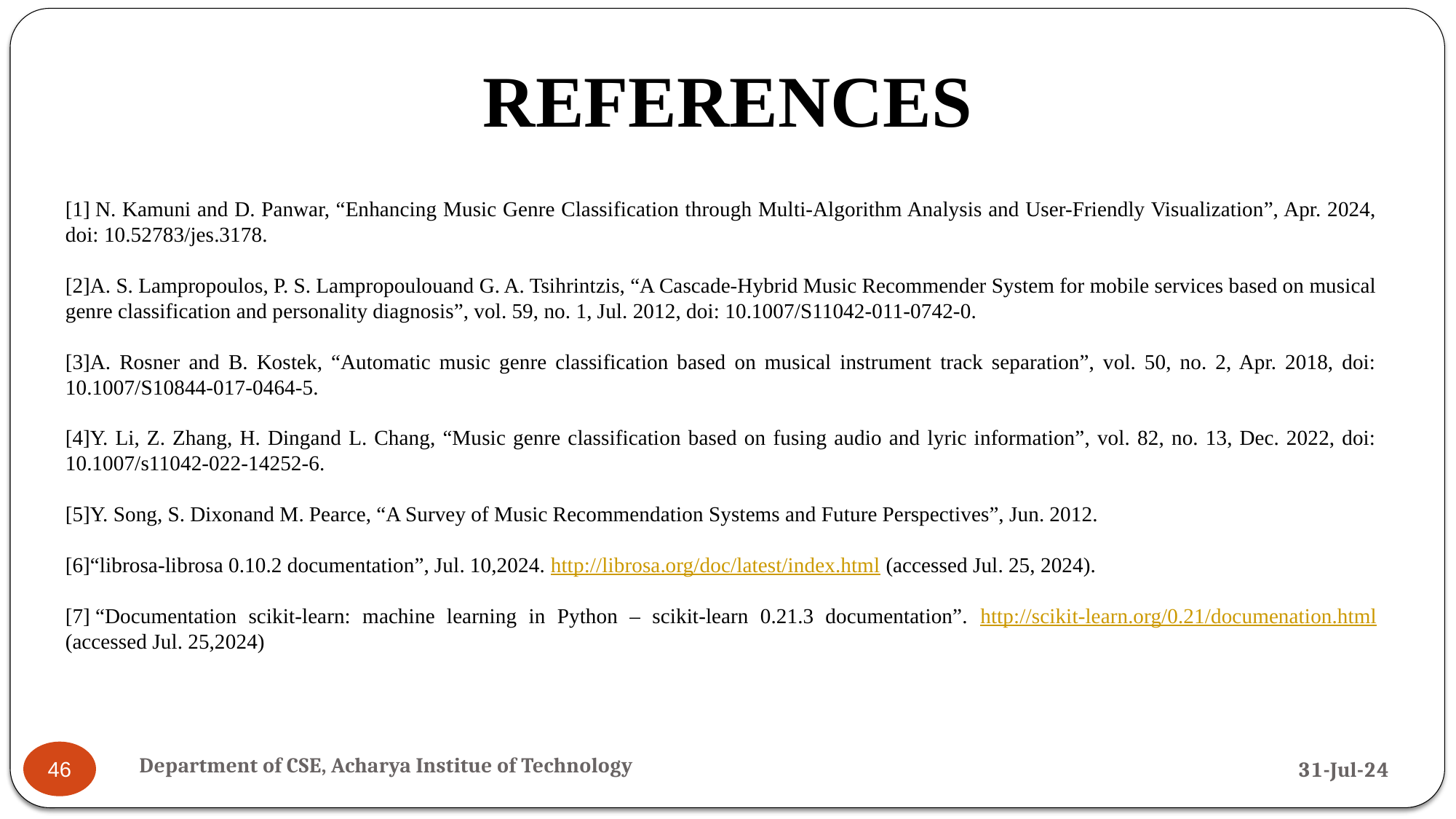

REFERENCES
[1] N. Kamuni and D. Panwar, “Enhancing Music Genre Classification through Multi-Algorithm Analysis and User-Friendly Visualization”, Apr. 2024, doi: 10.52783/jes.3178.

[2]A. S. Lampropoulos, P. S. Lampropoulouand G. A. Tsihrintzis, “A Cascade-Hybrid Music Recommender System for mobile services based on musical genre classification and personality diagnosis”, vol. 59, no. 1, Jul. 2012, doi: 10.1007/S11042-011-0742-0.

[3]A. Rosner and B. Kostek, “Automatic music genre classification based on musical instrument track separation”, vol. 50, no. 2, Apr. 2018, doi: 10.1007/S10844-017-0464-5.

[4]Y. Li, Z. Zhang, H. Dingand L. Chang, “Music genre classification based on fusing audio and lyric information”, vol. 82, no. 13, Dec. 2022, doi: 10.1007/s11042-022-14252-6.

[5]Y. Song, S. Dixonand M. Pearce, “A Survey of Music Recommendation Systems and Future Perspectives”, Jun. 2012.

[6]“librosa-librosa 0.10.2 documentation”, Jul. 10,2024. http://librosa.org/doc/latest/index.html (accessed Jul. 25, 2024).

[7] “Documentation scikit-learn: machine learning in Python – scikit-learn 0.21.3 documentation”. http://scikit-learn.org/0.21/documenation.html (accessed Jul. 25,2024)

Department of CSE, Acharya Institue of Technology
31-Jul-24
46